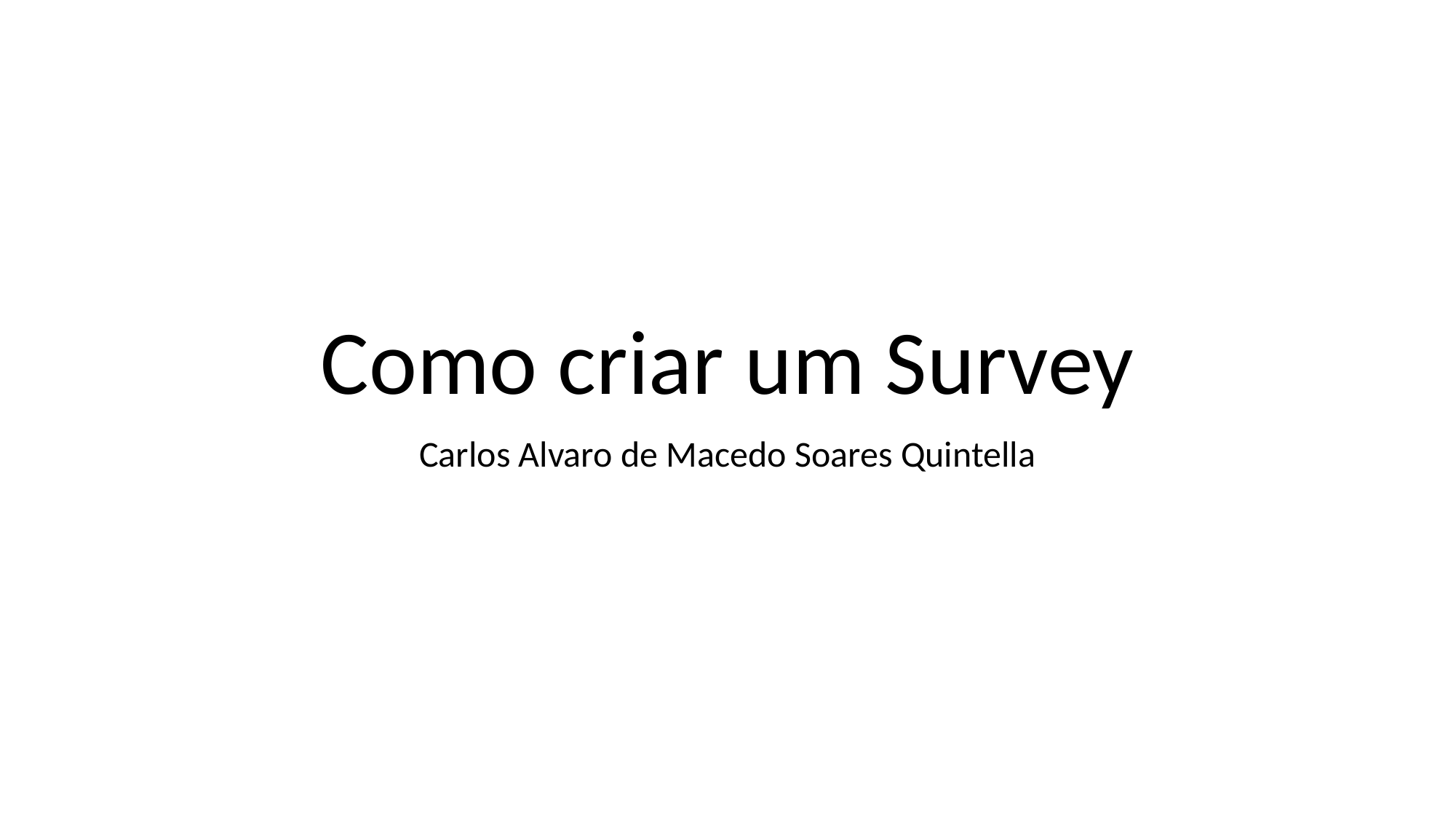

# Como criar um Survey
Carlos Alvaro de Macedo Soares Quintella